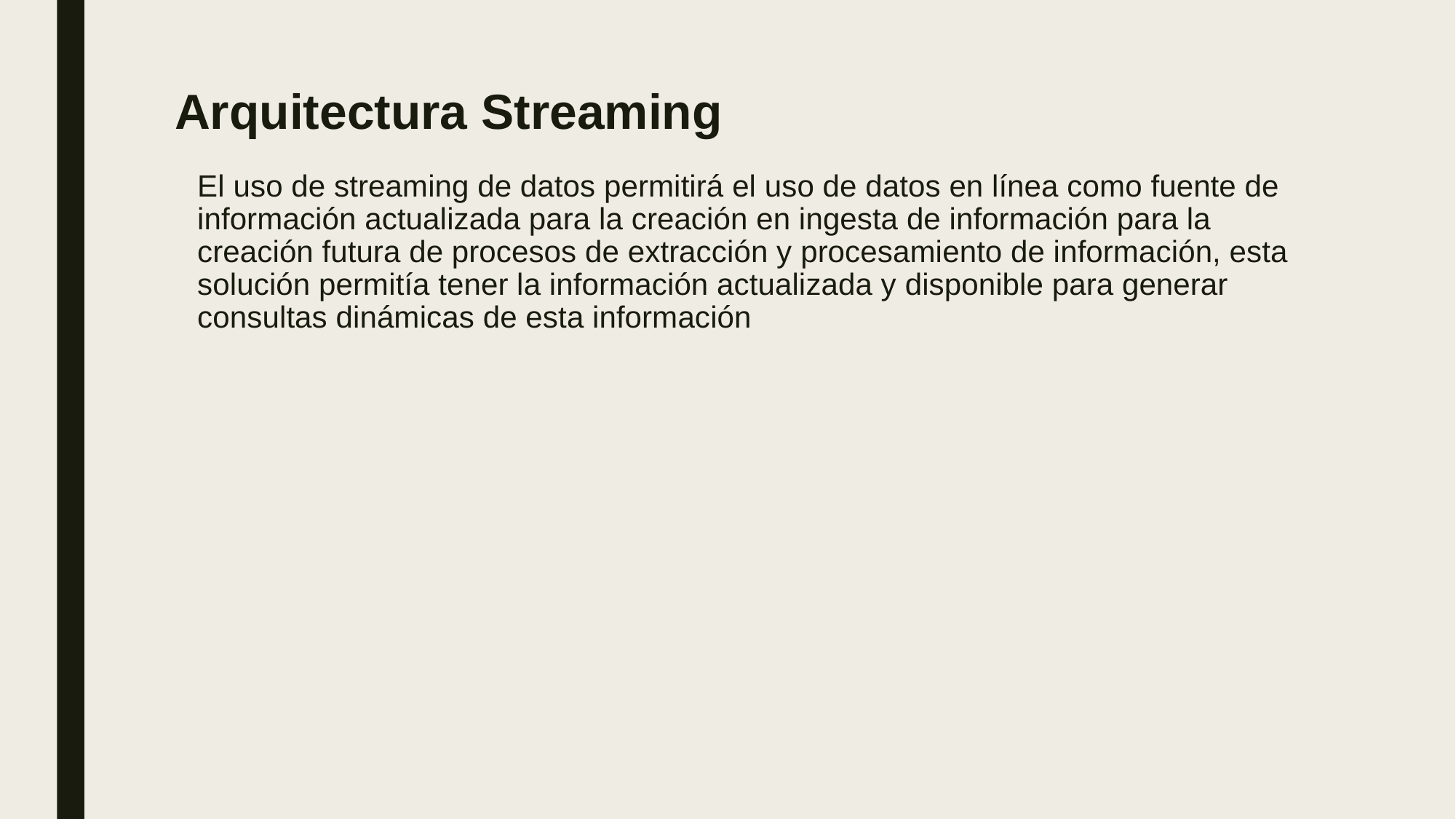

Arquitectura Streaming
# El uso de streaming de datos permitirá el uso de datos en línea como fuente de información actualizada para la creación en ingesta de información para la creación futura de procesos de extracción y procesamiento de información, esta solución permitía tener la información actualizada y disponible para generar consultas dinámicas de esta información